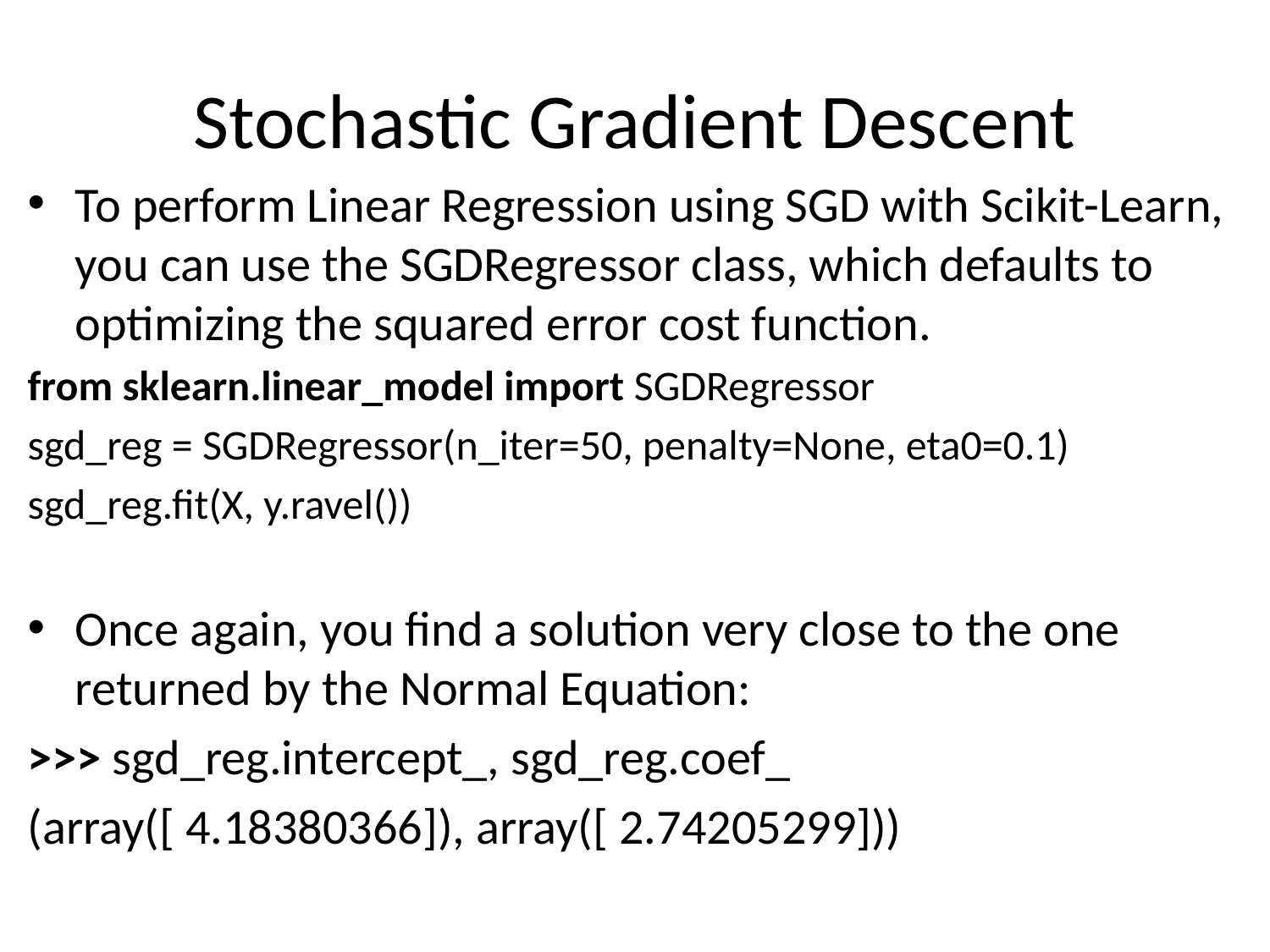

# Stochastic Gradient Descent
To perform Linear Regression using SGD with Scikit-Learn, you can use the SGDRegressor class, which defaults to optimizing the squared error cost function.
from sklearn.linear_model import SGDRegressor
sgd_reg = SGDRegressor(n_iter=50, penalty=None, eta0=0.1)
sgd_reg.fit(X, y.ravel())

Once again, you find a solution very close to the one returned by the Normal Equation:
>>> sgd_reg.intercept_, sgd_reg.coef_
(array([ 4.18380366]), array([ 2.74205299]))